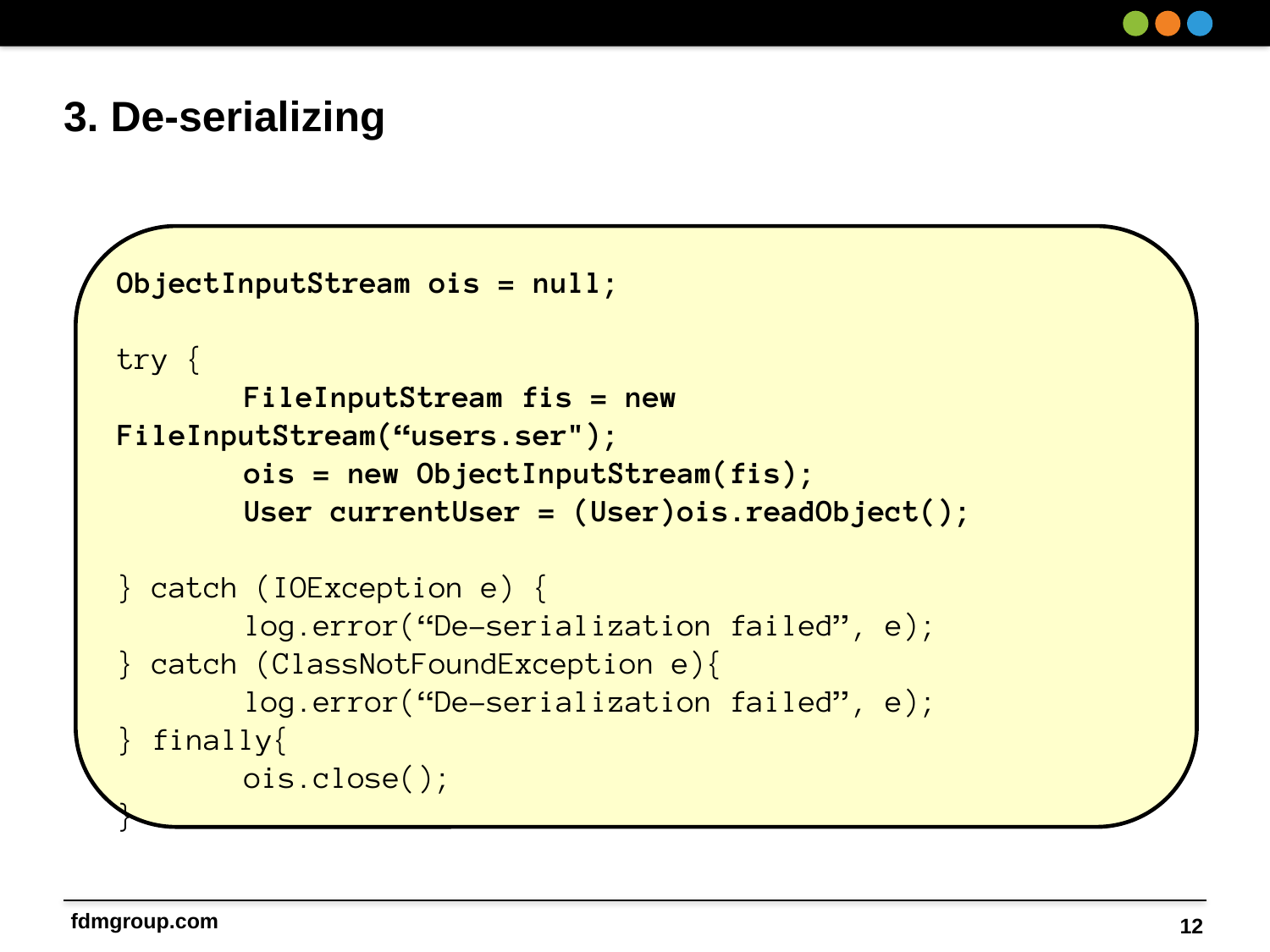

# 3. De-serializing
ObjectInputStream ois = null;

try {
	FileInputStream fis = new FileInputStream(“users.ser");
	ois = new ObjectInputStream(fis);
	User currentUser = (User)ois.readObject();

} catch (IOException e) {
	log.error(“De-serialization failed”, e);
} catch (ClassNotFoundException e){
	log.error(“De-serialization failed”, e);
} finally{
	ois.close();
}

12